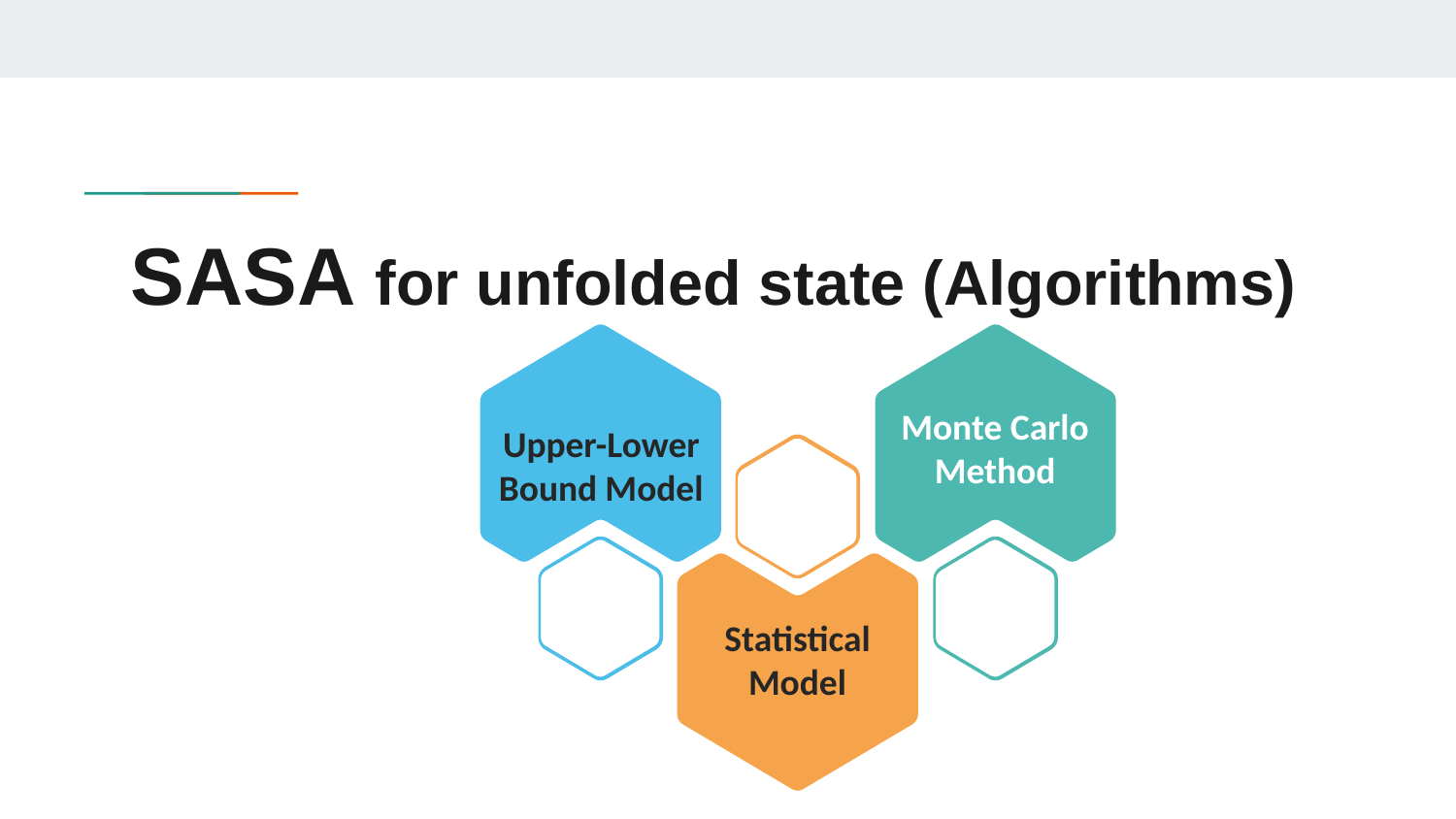

# SASA for unfolded state (Algorithms)

Monte Carlo Method
Upper-Lower Bound Model

Statistical Model